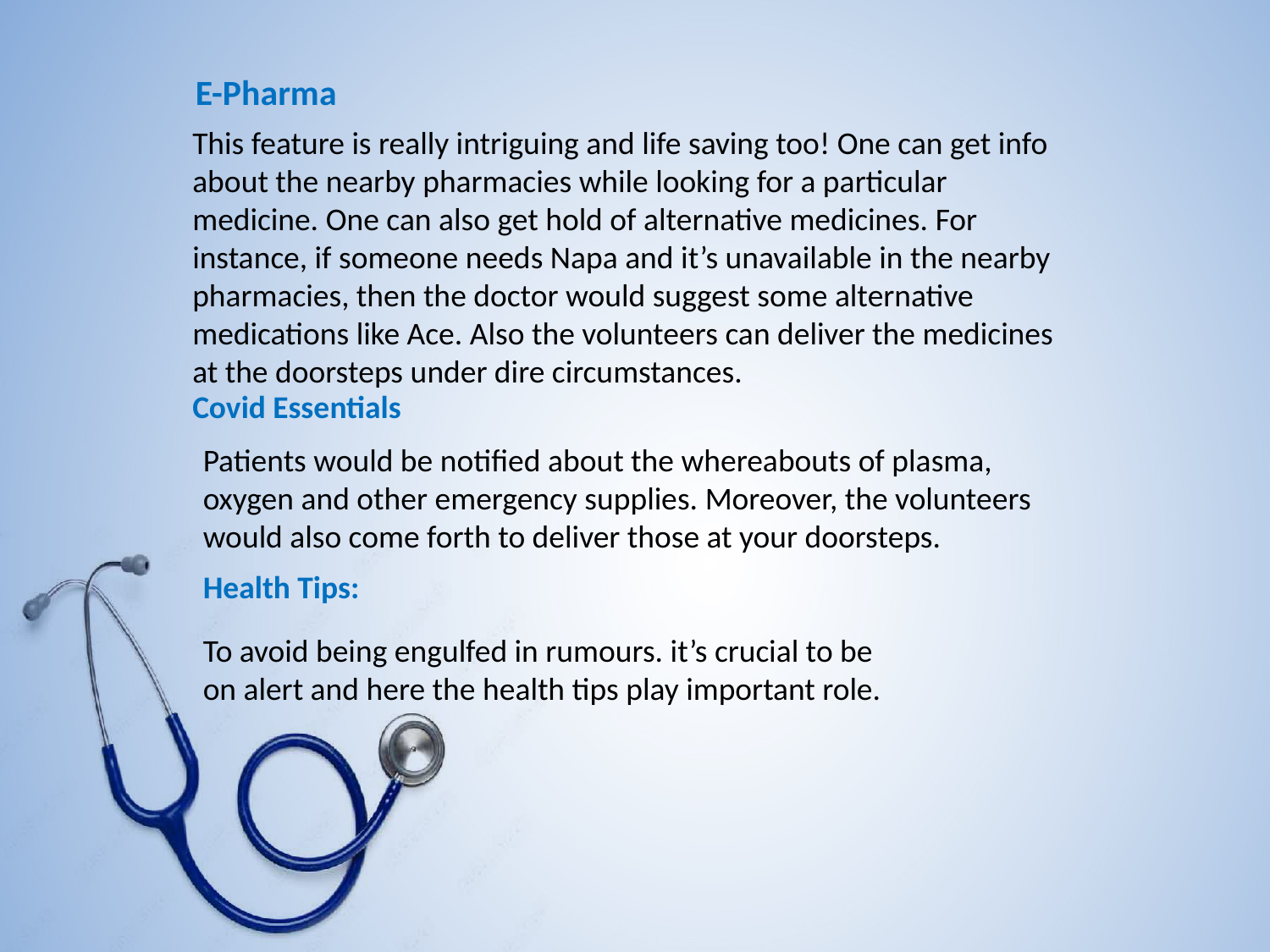

E-Pharma
This feature is really intriguing and life saving too! One can get info about the nearby pharmacies while looking for a particular medicine. One can also get hold of alternative medicines. For instance, if someone needs Napa and it’s unavailable in the nearby pharmacies, then the doctor would suggest some alternative medications like Ace. Also the volunteers can deliver the medicines at the doorsteps under dire circumstances.
Covid Essentials
Patients would be notified about the whereabouts of plasma, oxygen and other emergency supplies. Moreover, the volunteers would also come forth to deliver those at your doorsteps.
Health Tips:
To avoid being engulfed in rumours. it’s crucial to be on alert and here the health tips play important role.